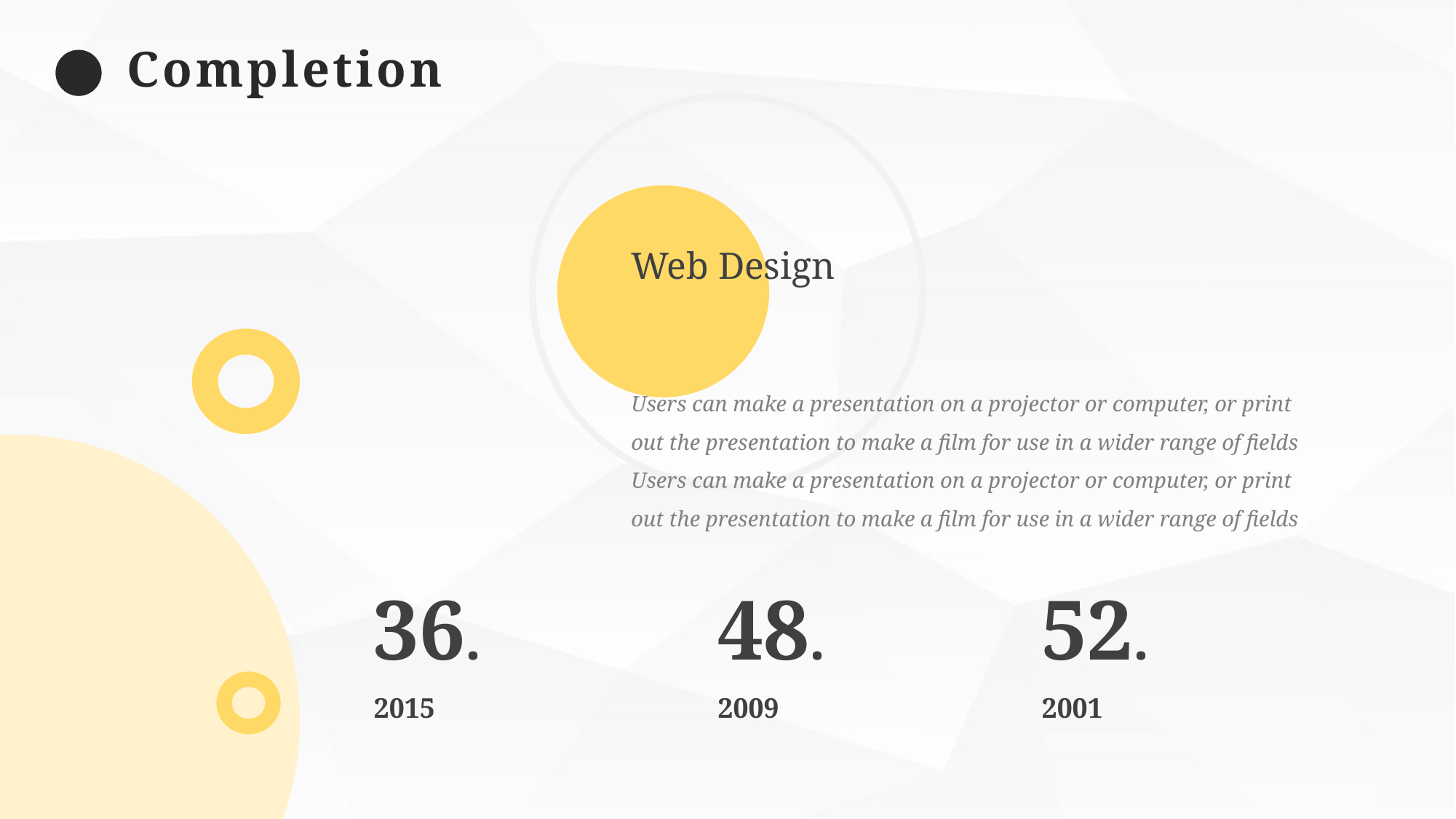

Completion

Web Design

Users can make a presentation on a projector or computer, or print out the presentation to make a film for use in a wider range of fields Users can make a presentation on a projector or computer, or print out the presentation to make a film for use in a wider range of fields

36.
48.
52.

2015
2009
2001